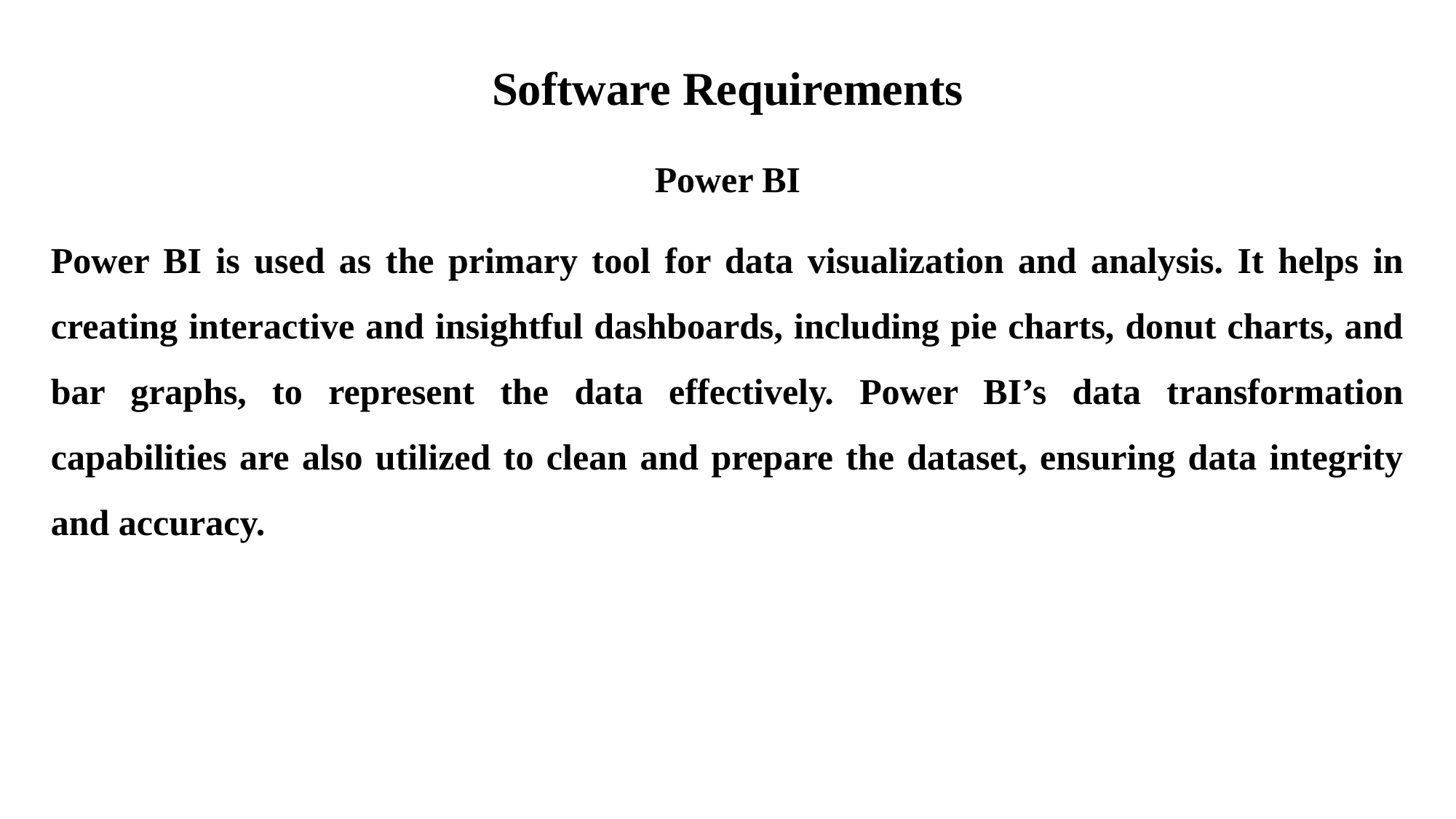

# Software Requirements
Power BI
Power BI is used as the primary tool for data visualization and analysis. It helps in creating interactive and insightful dashboards, including pie charts, donut charts, and bar graphs, to represent the data effectively. Power BI’s data transformation capabilities are also utilized to clean and prepare the dataset, ensuring data integrity and accuracy.